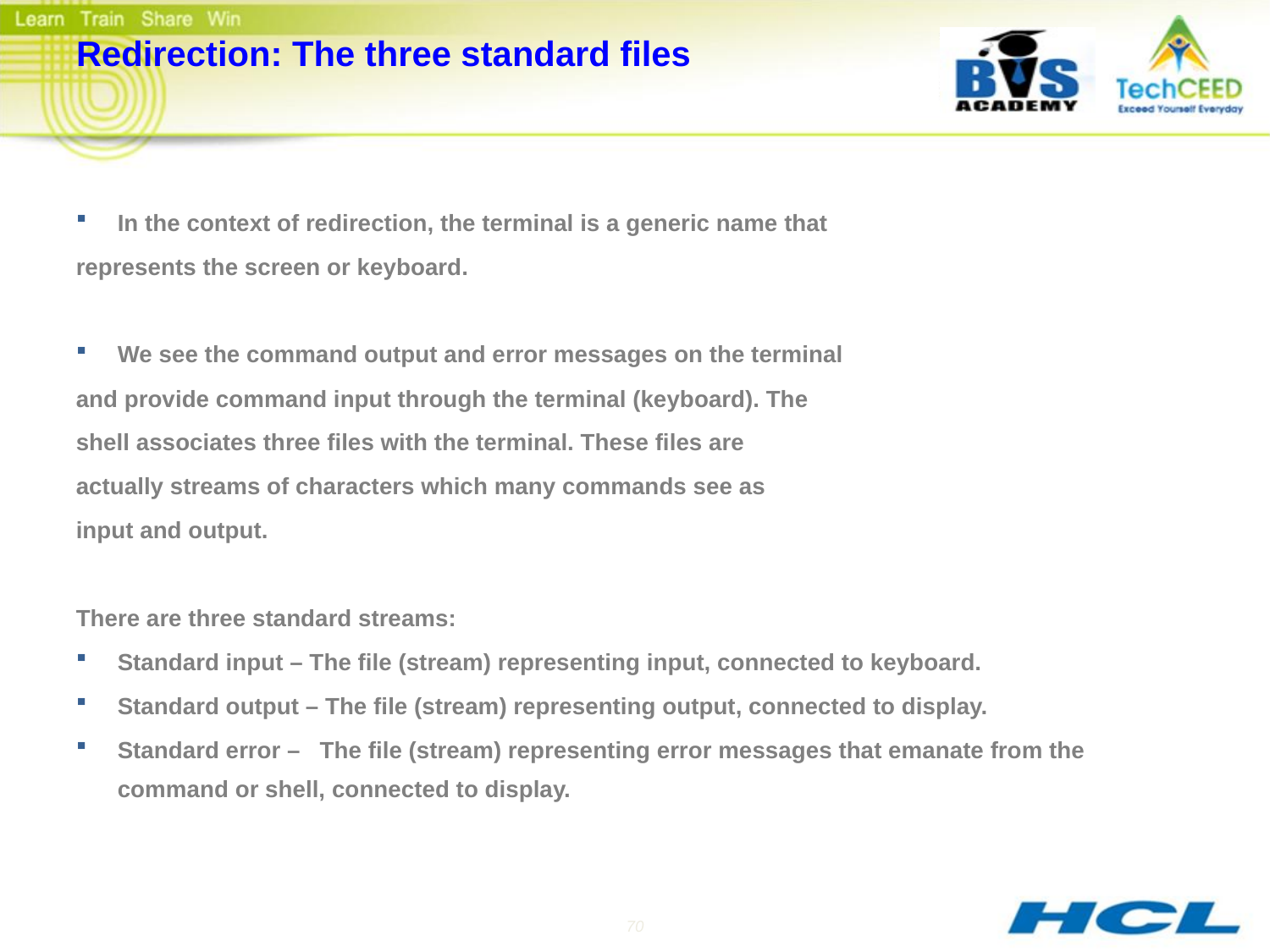

# Redirection: The three standard files
In the context of redirection, the terminal is a generic name that
represents the screen or keyboard.

We see the command output and error messages on the terminal
and provide command input through the terminal (keyboard). The
shell associates three files with the terminal. These files are
actually streams of characters which many commands see as
input and output.

There are three standard streams:
Standard input – The file (stream) representing input, connected to keyboard.
Standard output – The file (stream) representing output, connected to display.
Standard error –   The file (stream) representing error messages that emanate from the command or shell, connected to display.

70